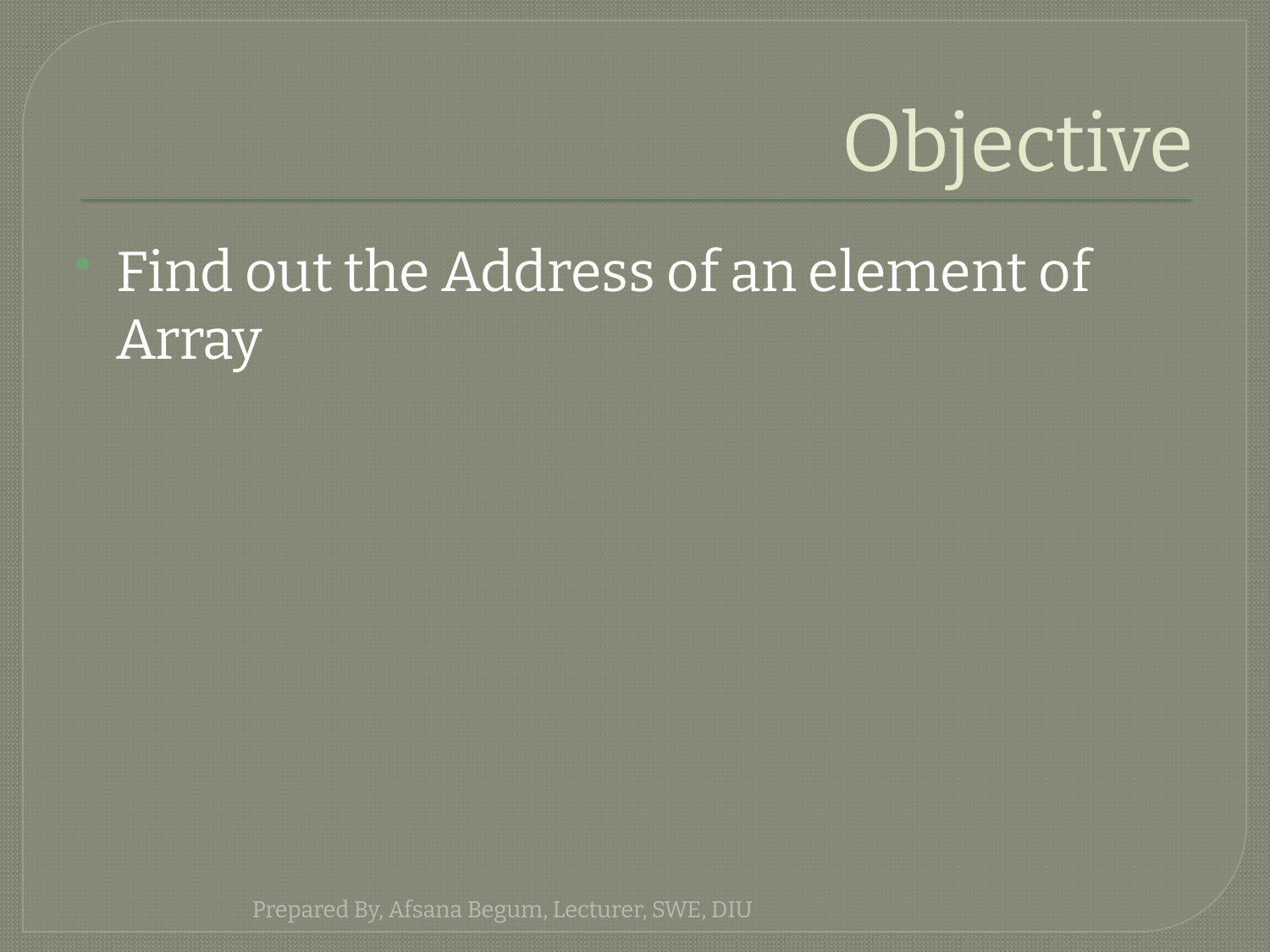

# Objective
Find out the Address of an element of Array
Prepared By, Afsana Begum, Lecturer, SWE, DIU